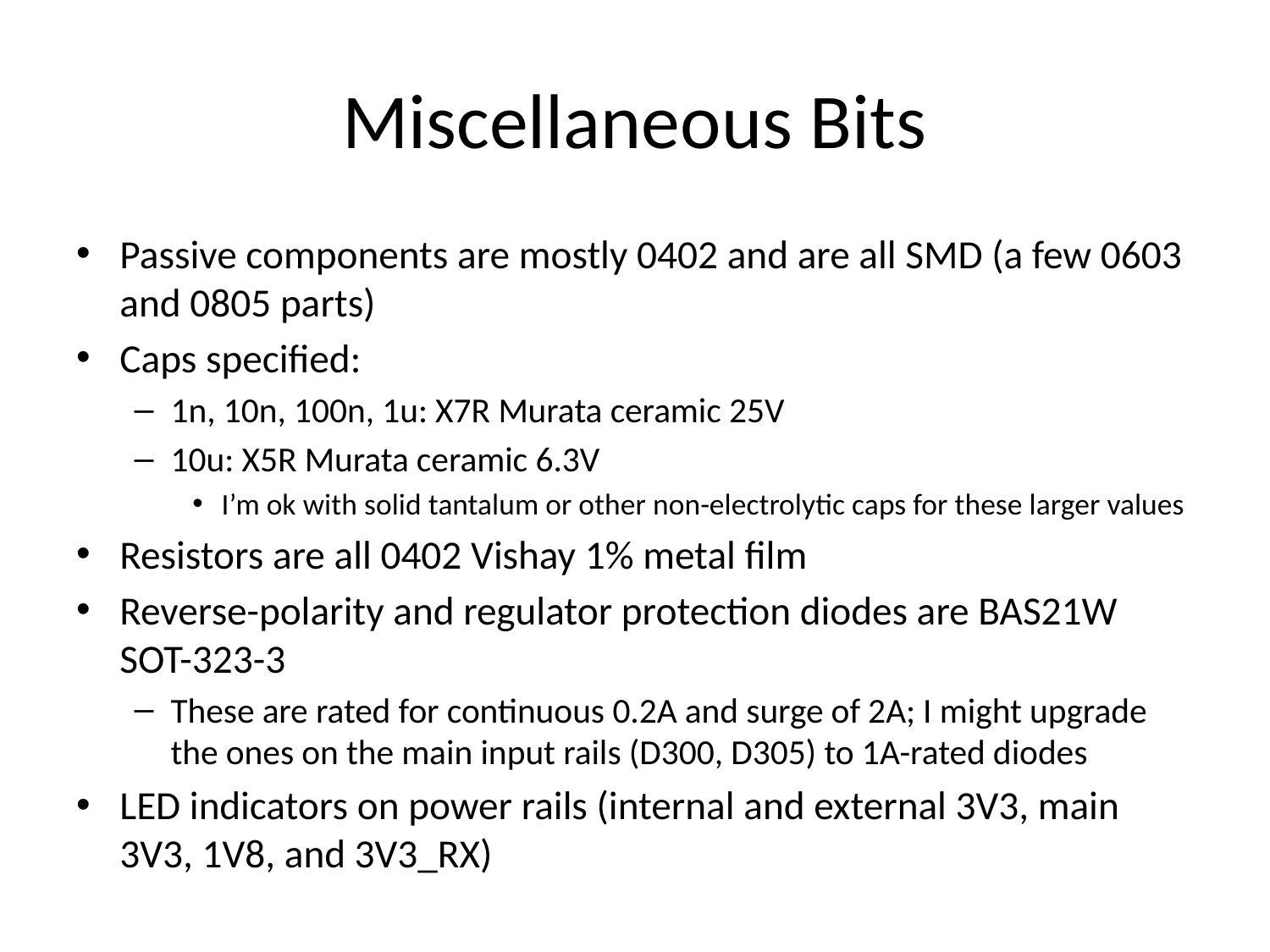

# Miscellaneous Bits
Passive components are mostly 0402 and are all SMD (a few 0603 and 0805 parts)
Caps specified:
1n, 10n, 100n, 1u: X7R Murata ceramic 25V
10u: X5R Murata ceramic 6.3V
I’m ok with solid tantalum or other non-electrolytic caps for these larger values
Resistors are all 0402 Vishay 1% metal film
Reverse-polarity and regulator protection diodes are BAS21W SOT-323-3
These are rated for continuous 0.2A and surge of 2A; I might upgrade the ones on the main input rails (D300, D305) to 1A-rated diodes
LED indicators on power rails (internal and external 3V3, main 3V3, 1V8, and 3V3_RX)